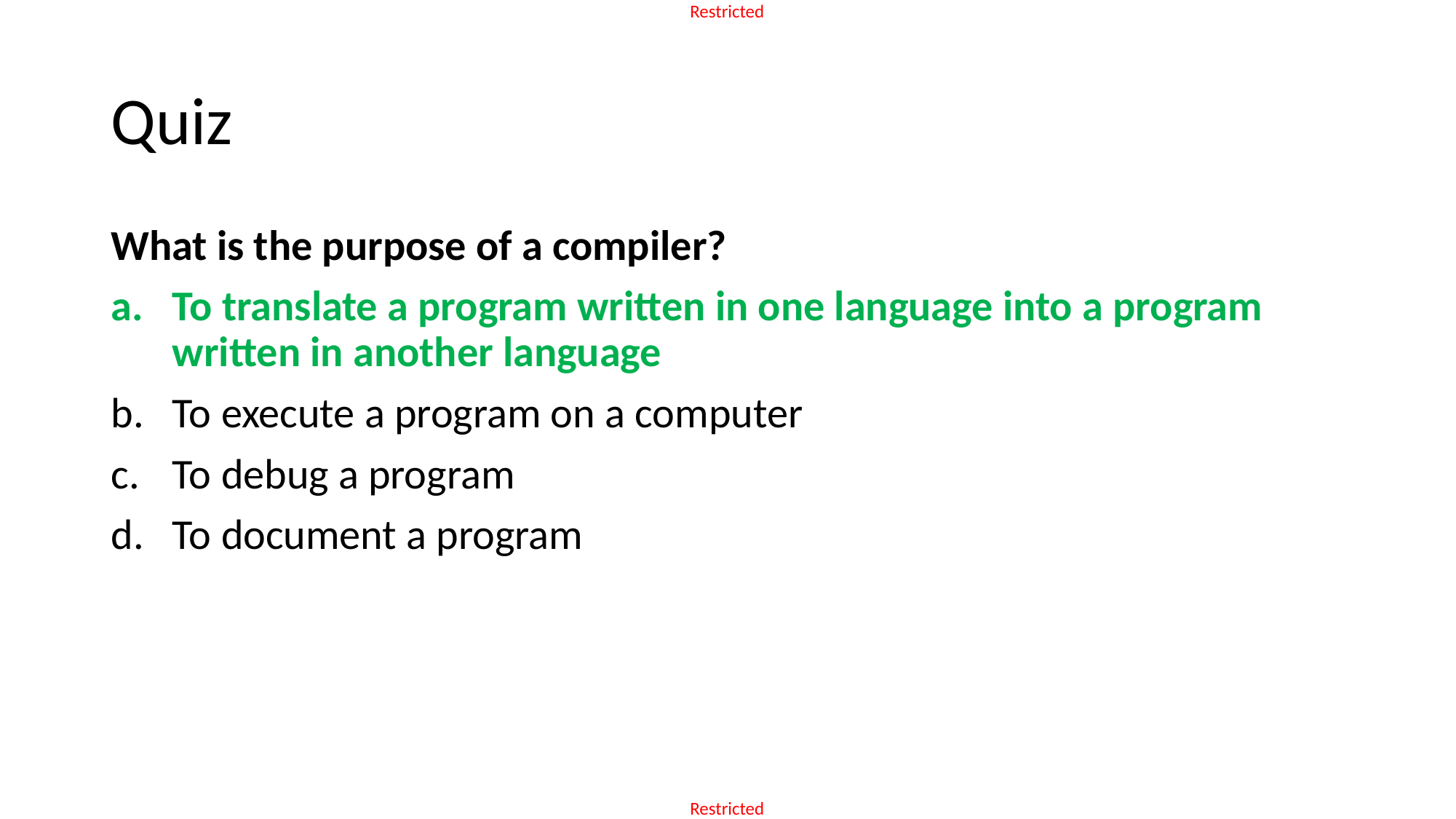

# Quiz
What is the purpose of a compiler?
To translate a program written in one language into a program written in another language
To execute a program on a computer
To debug a program
To document a program